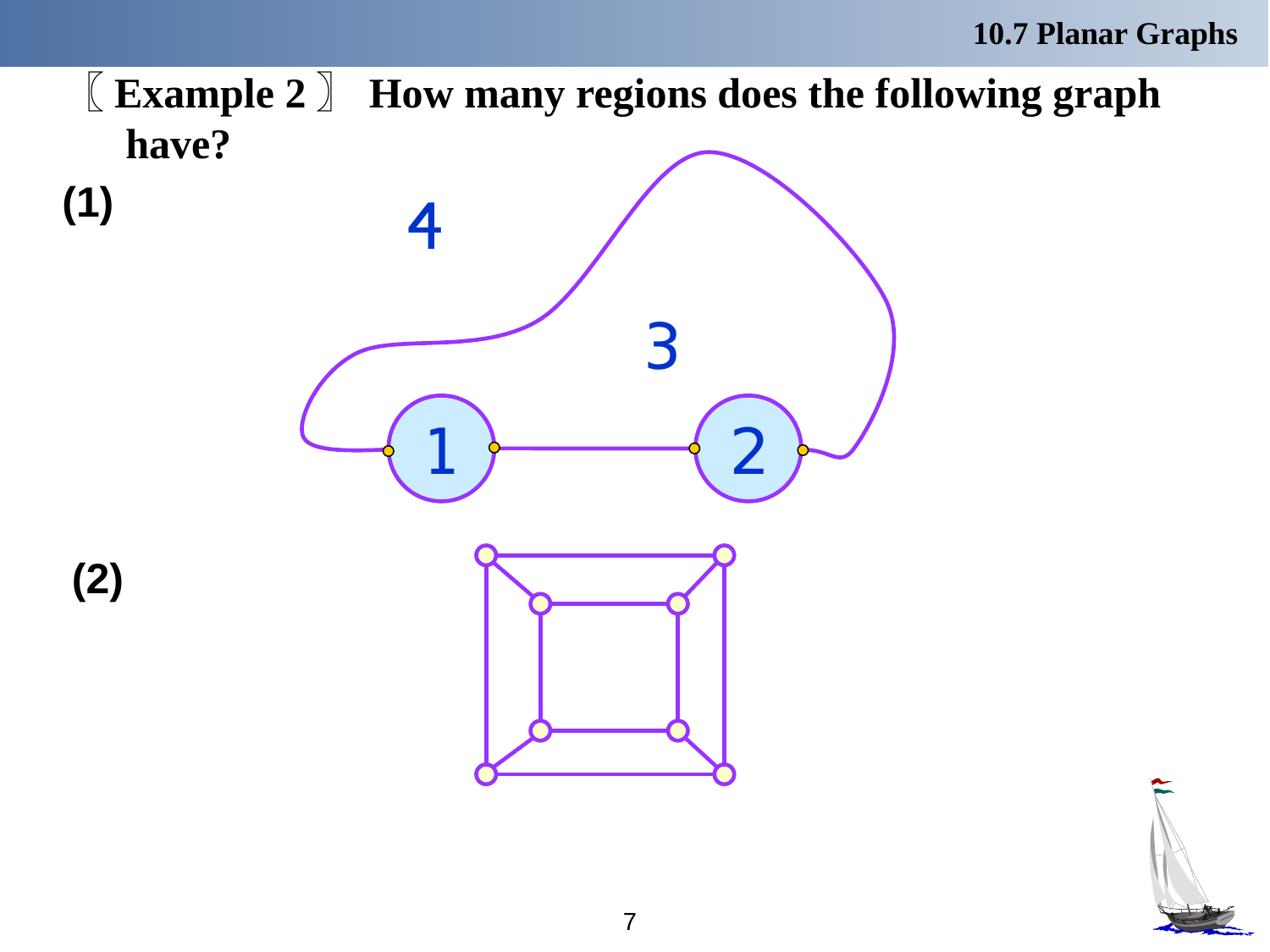

10.7 Planar Graphs
〖Example 2〗How many regions does the following graph have?

(1)
4
3
1
2

(2)

7